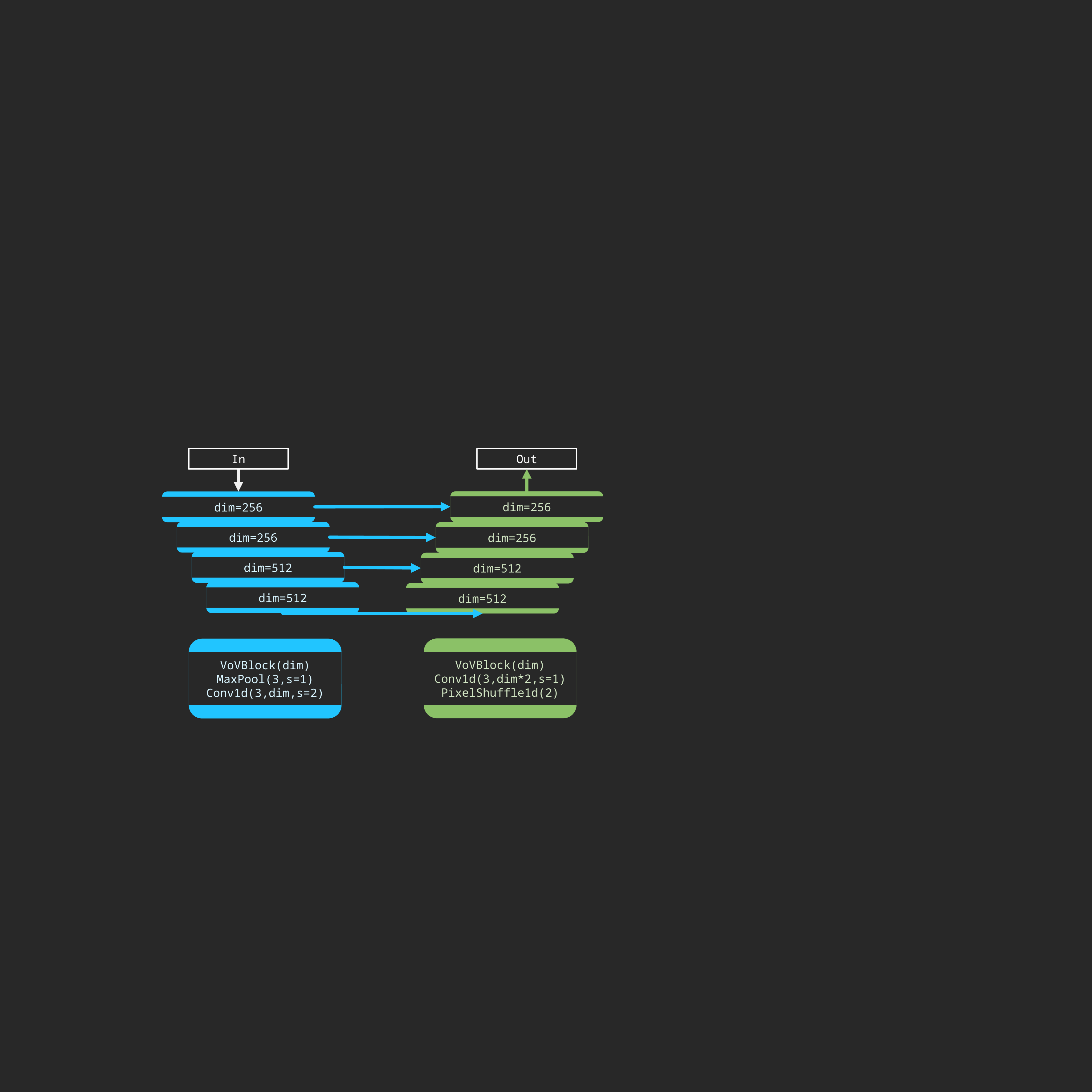

In
Out

dim=256

dim=256

dim=256

dim=256

dim=512

dim=512

dim=512

dim=512

VoVBlock(dim)
Conv1d(3,dim*2,s=1)
PixelShuffle1d(2)

VoVBlock(dim)
MaxPool(3,s=1)
Conv1d(3,dim,s=2)